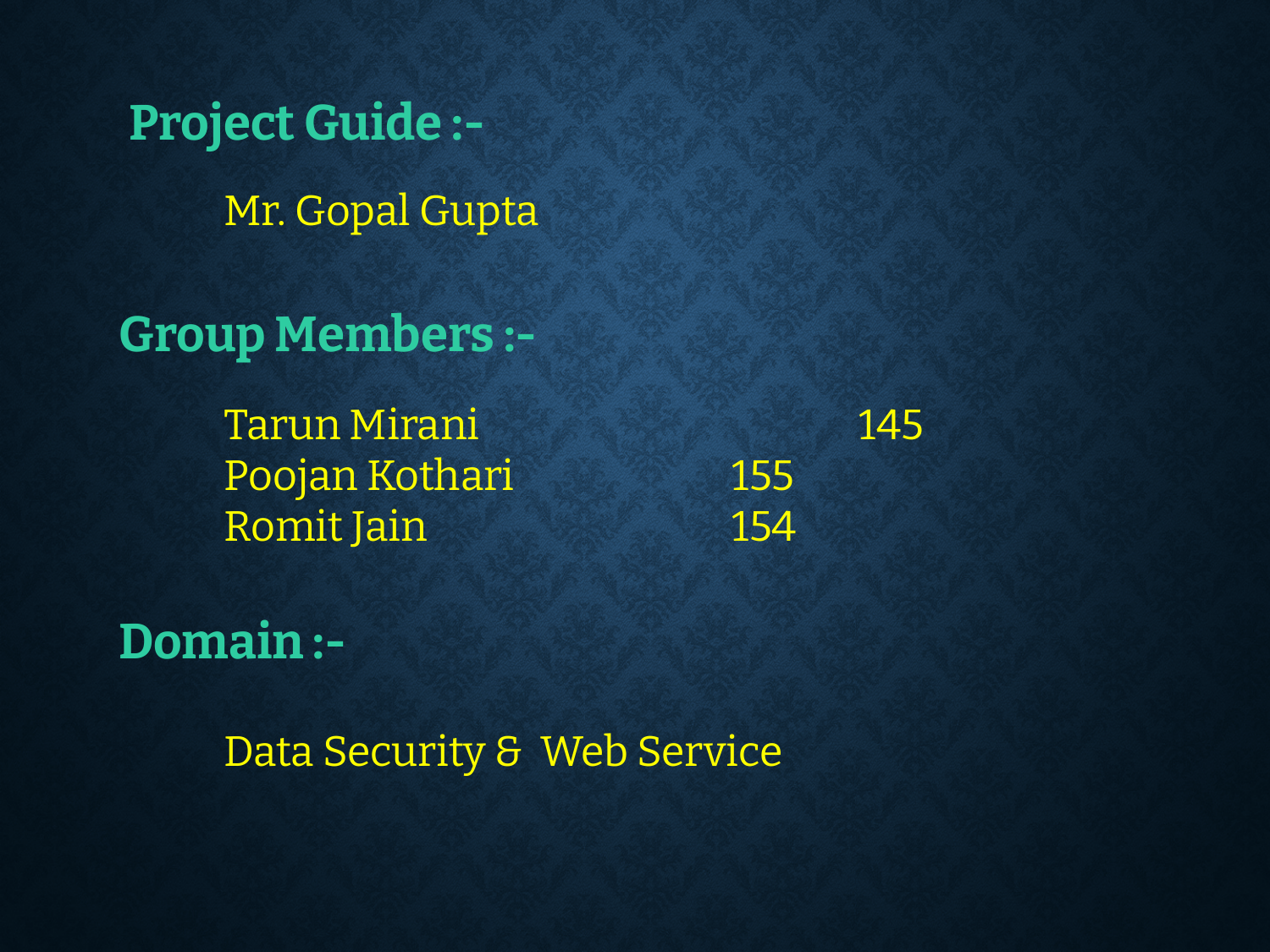

Project Guide :-
Mr. Gopal Gupta
Group Members :-
Tarun Mirani	     		145
Poojan Kothari  		155
Romit Jain	    		154
Domain :-
Data Security &  Web Service